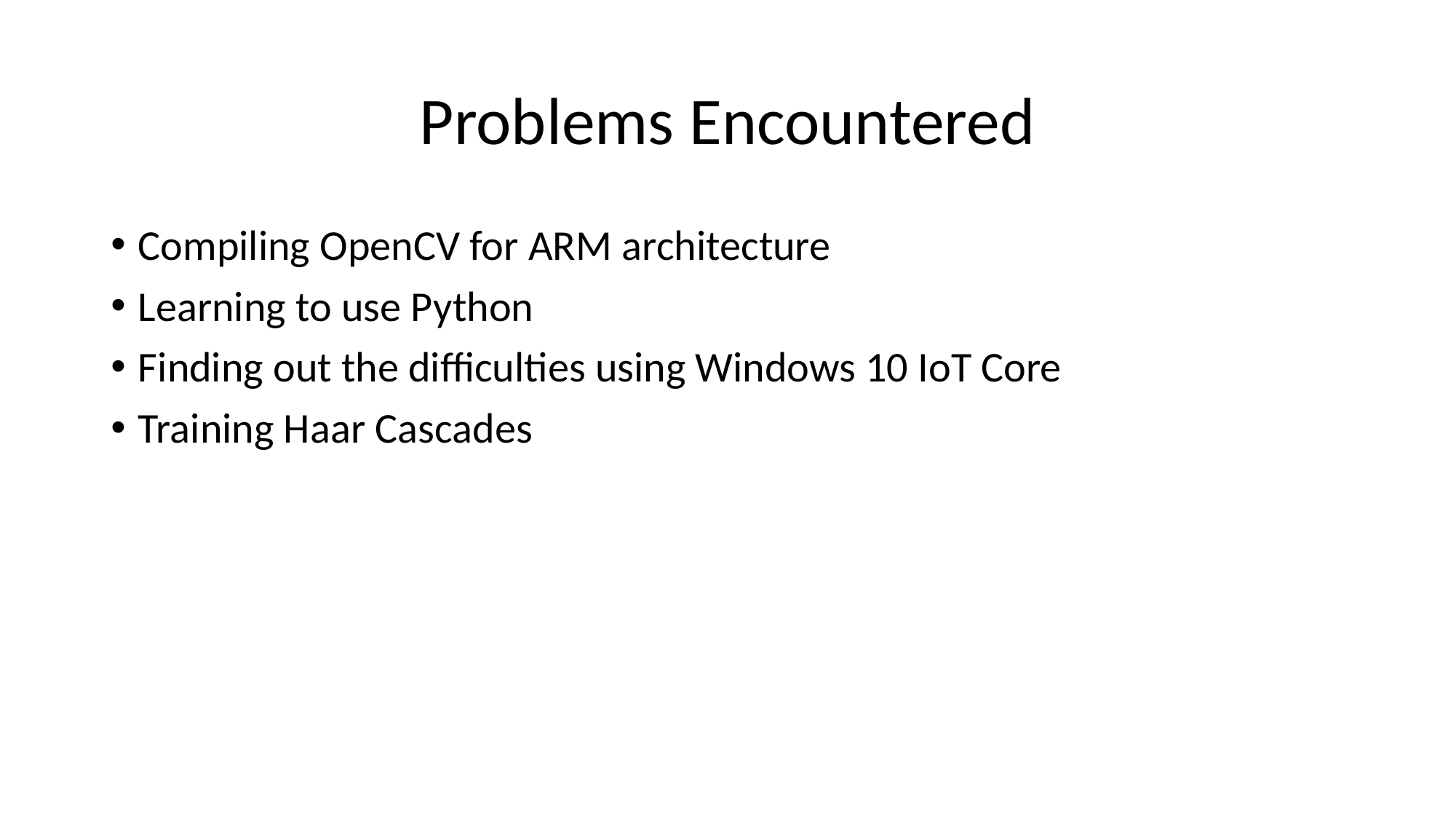

# Problems Encountered
Compiling OpenCV for ARM architecture
Learning to use Python
Finding out the difficulties using Windows 10 IoT Core
Training Haar Cascades